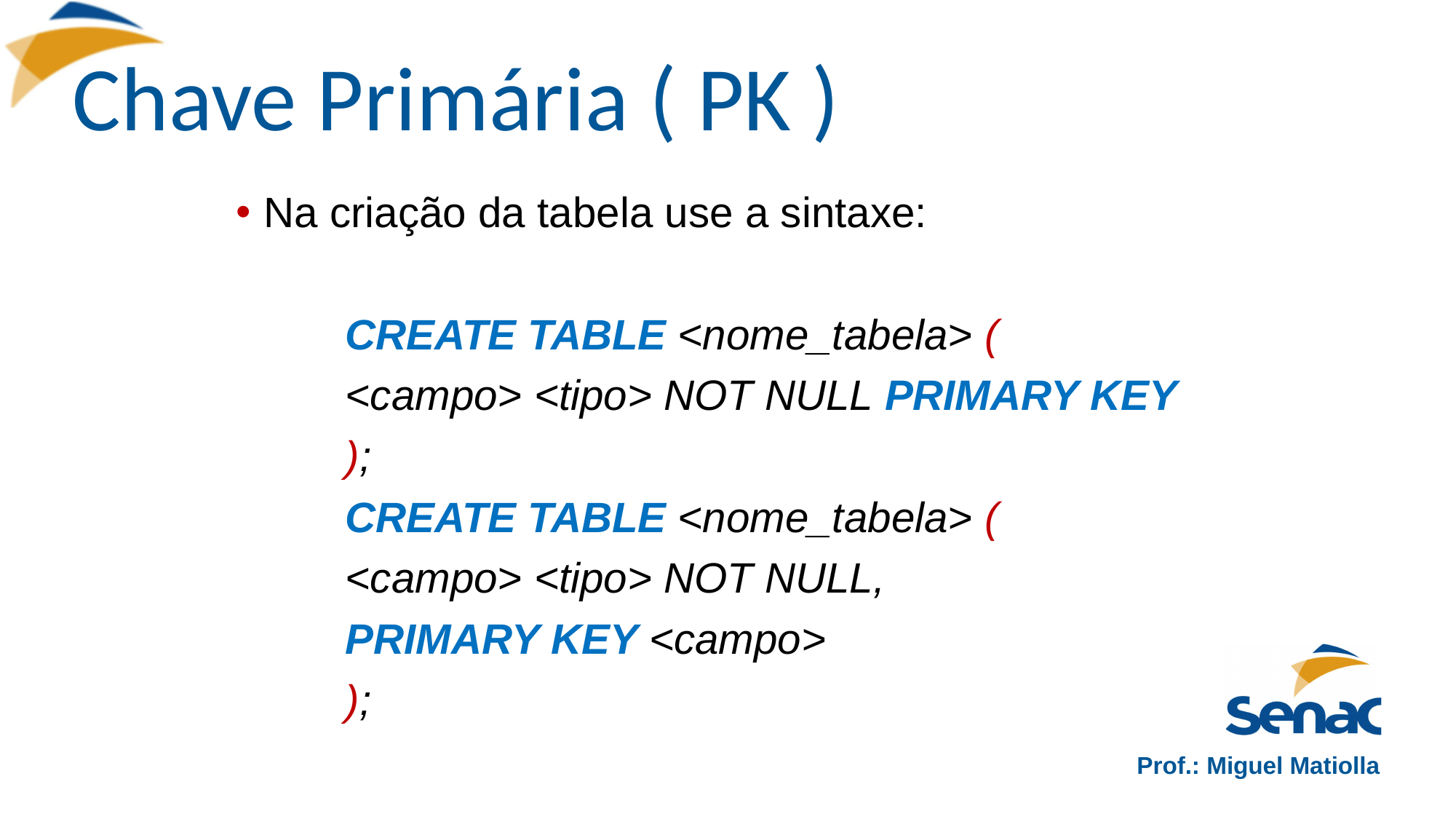

# Chave Primária ( PK )
Na criação da tabela use a sintaxe:

	CREATE TABLE <nome_tabela> (
	<campo> <tipo> NOT NULL PRIMARY KEY
	);
	CREATE TABLE <nome_tabela> (
	<campo> <tipo> NOT NULL,
	PRIMARY KEY <campo>
	);